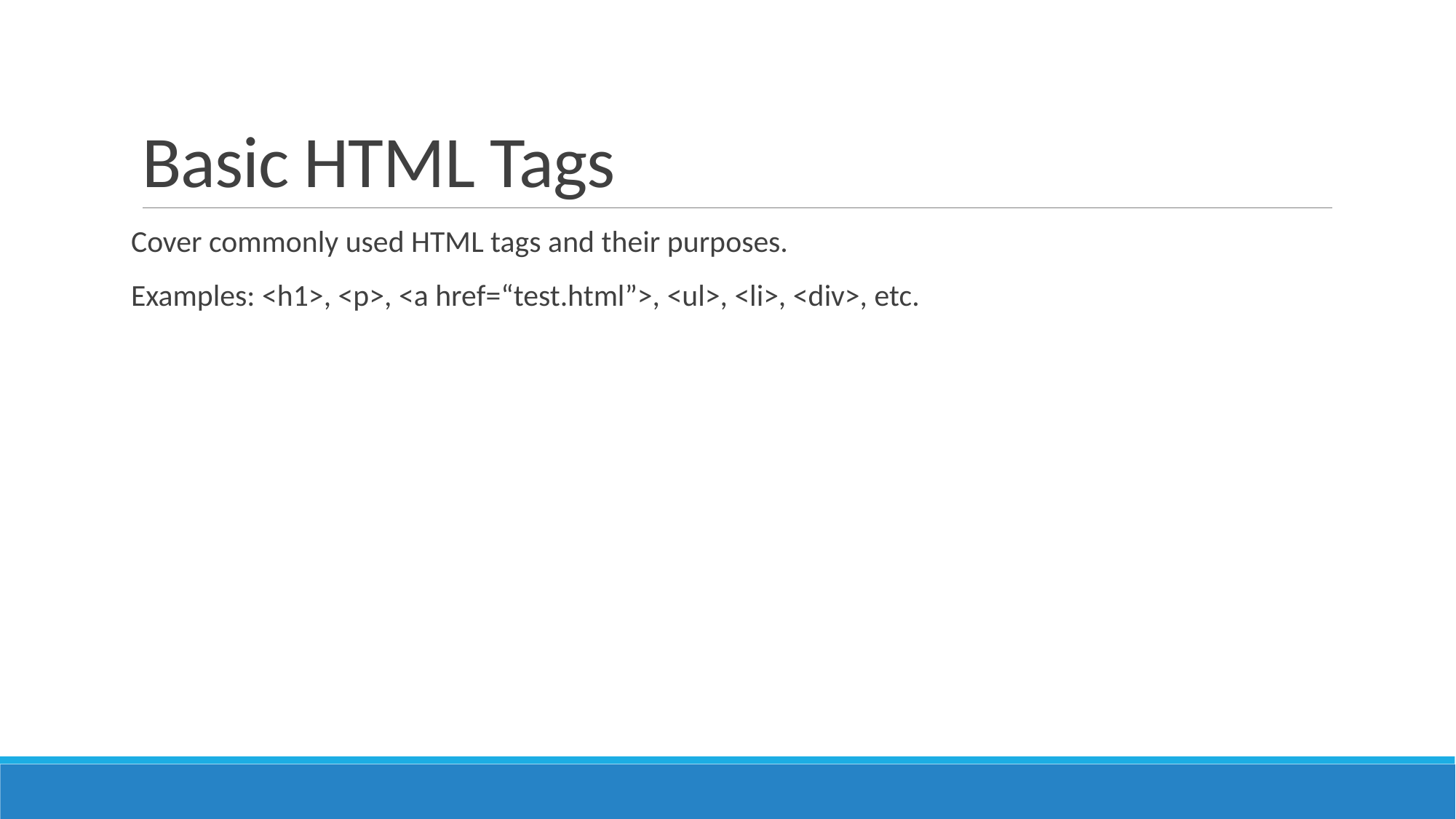

# Basic HTML Tags
Cover commonly used HTML tags and their purposes.
Examples: <h1>, <p>, <a href=“test.html”>, <ul>, <li>, <div>, etc.